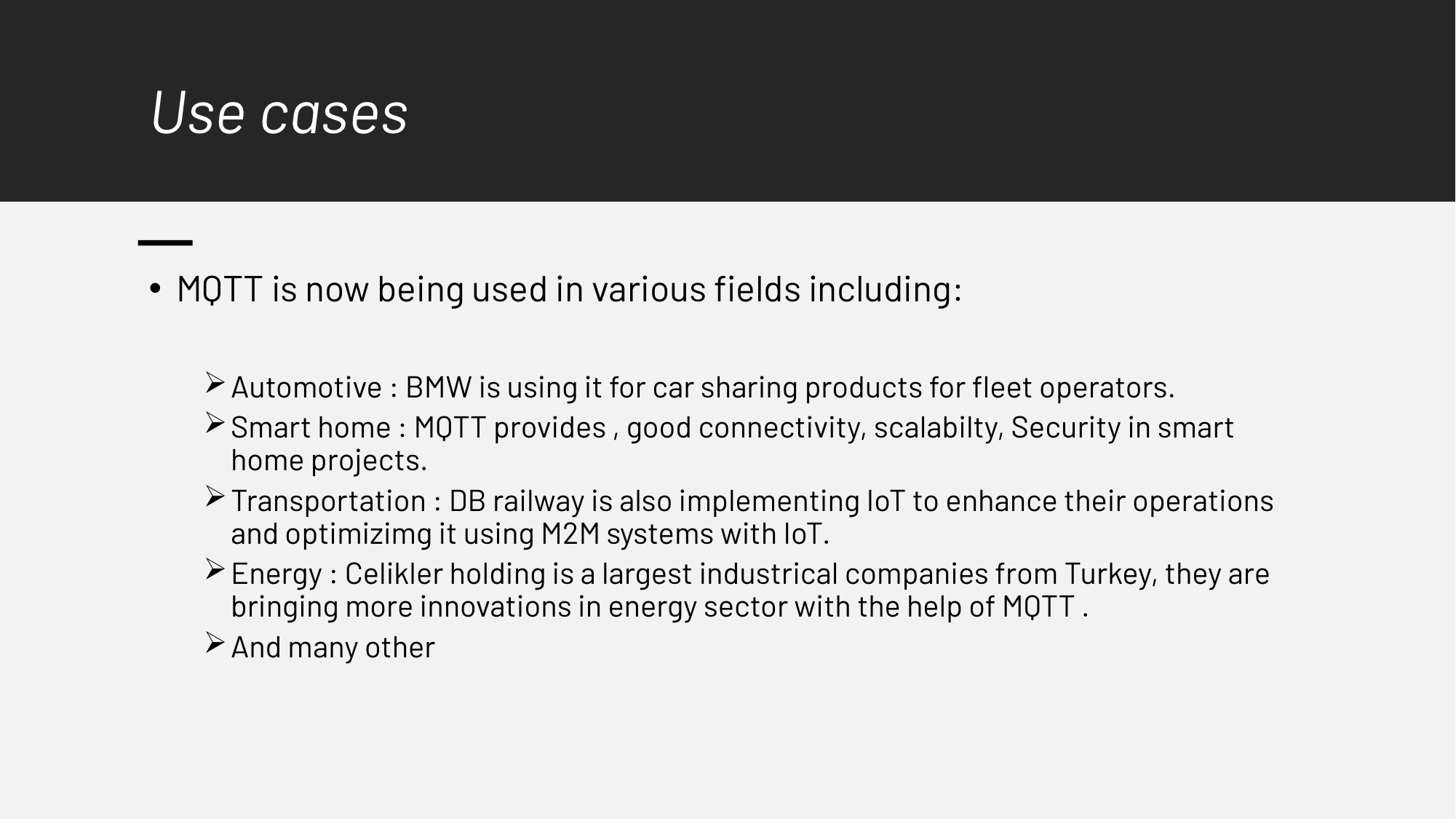

# Use cases

MQTT is now being used in various fields including:

Automotive : BMW is using it for car sharing products for fleet operators.
Smart home : MQTT provides , good connectivity, scalabilty, Security in smart home projects.
Transportation : DB railway is also implementing IoT to enhance their operations and optimizimg it using M2M systems with IoT.
Energy : Celikler holding is a largest industrical companies from Turkey, they are bringing more innovations in energy sector with the help of MQTT .
And many other